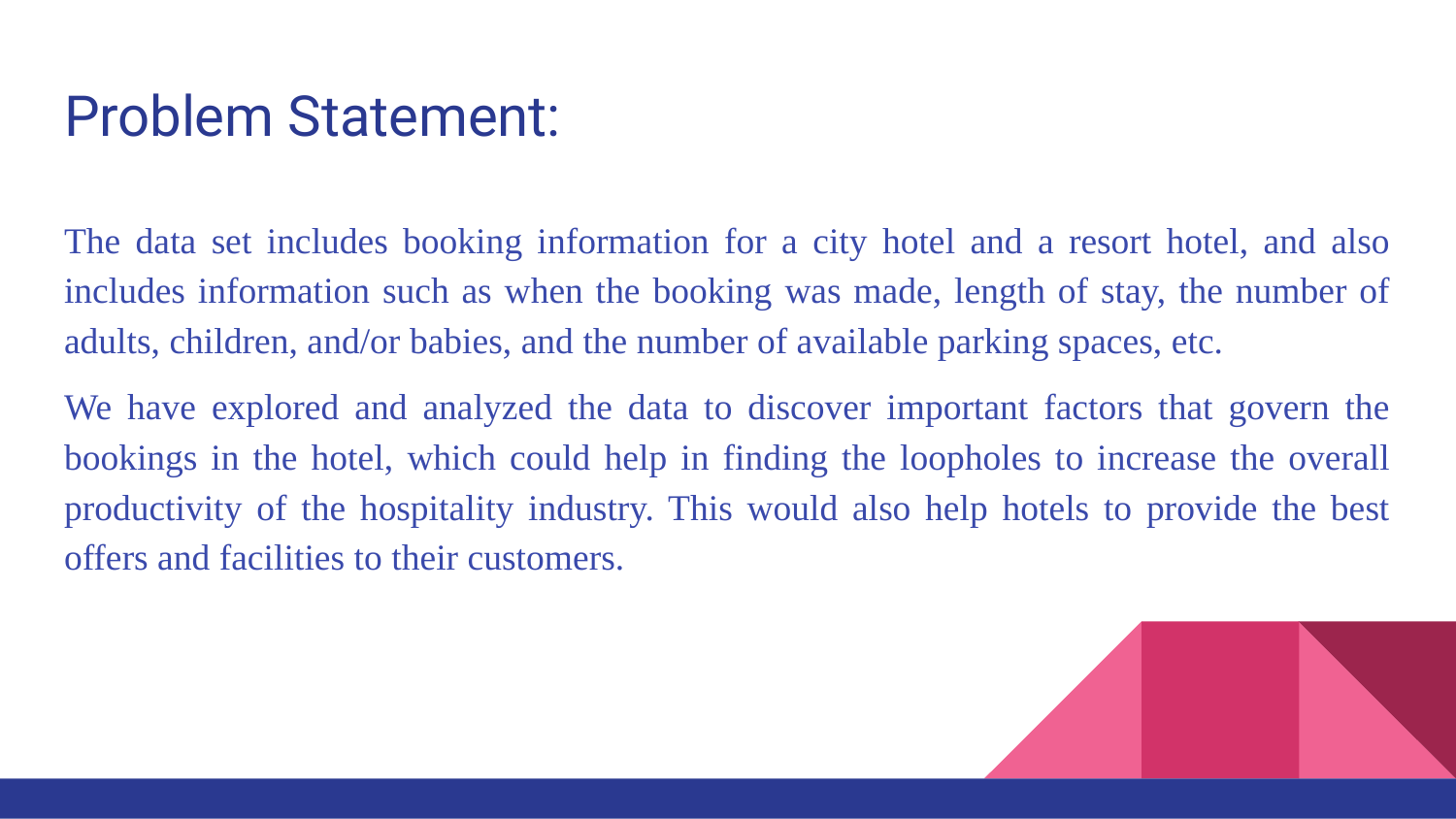

# Problem Statement:
The data set includes booking information for a city hotel and a resort hotel, and also includes information such as when the booking was made, length of stay, the number of adults, children, and/or babies, and the number of available parking spaces, etc.
We have explored and analyzed the data to discover important factors that govern the bookings in the hotel, which could help in finding the loopholes to increase the overall productivity of the hospitality industry. This would also help hotels to provide the best offers and facilities to their customers.